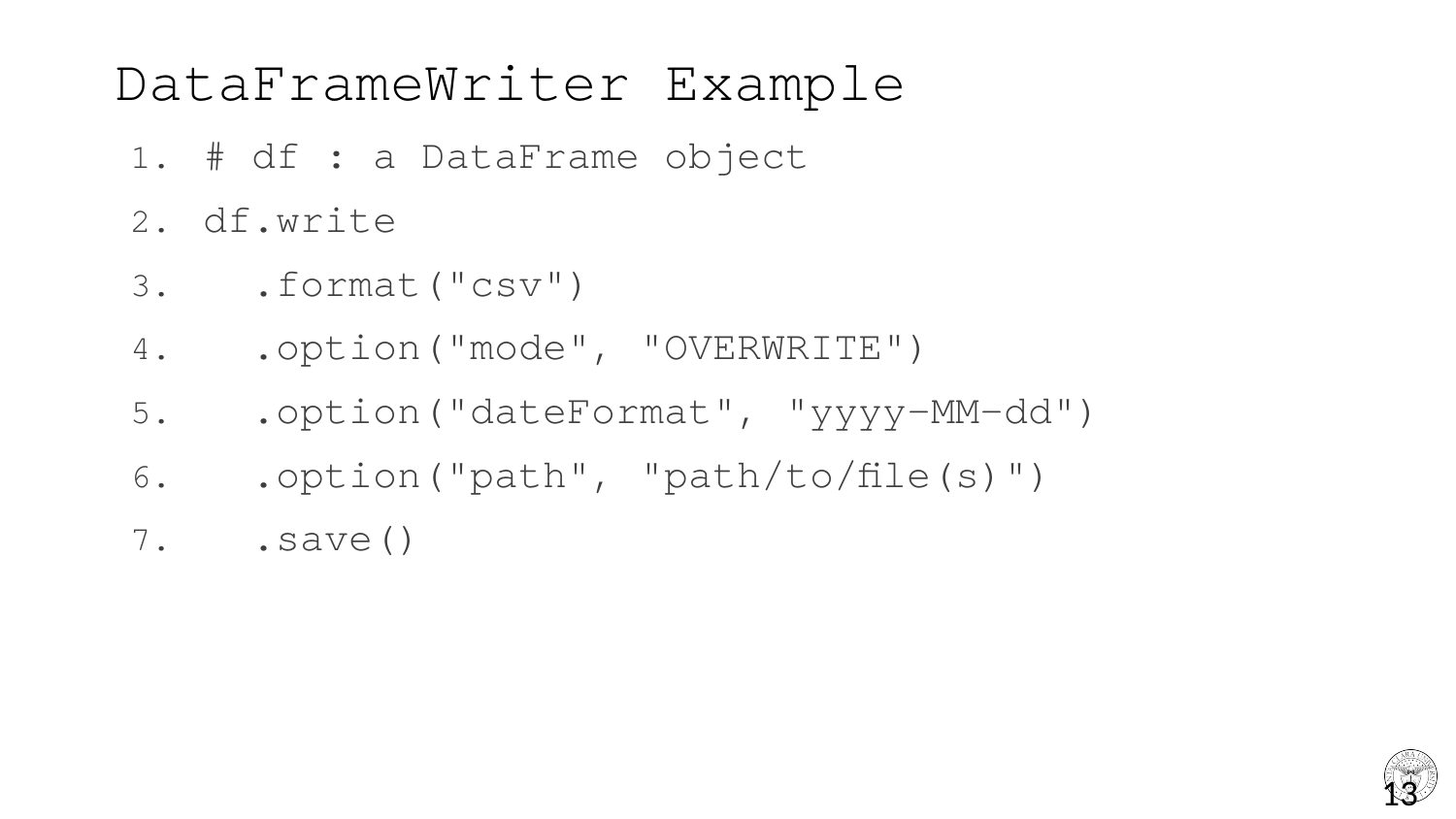

# DataFrameWriter Example
# df : a DataFrame object
df.write
  .format("csv")
  .option("mode", "OVERWRITE")
  .option("dateFormat", "yyyy-MM-dd")
  .option("path", "path/to/file(s)")
  .save()
13